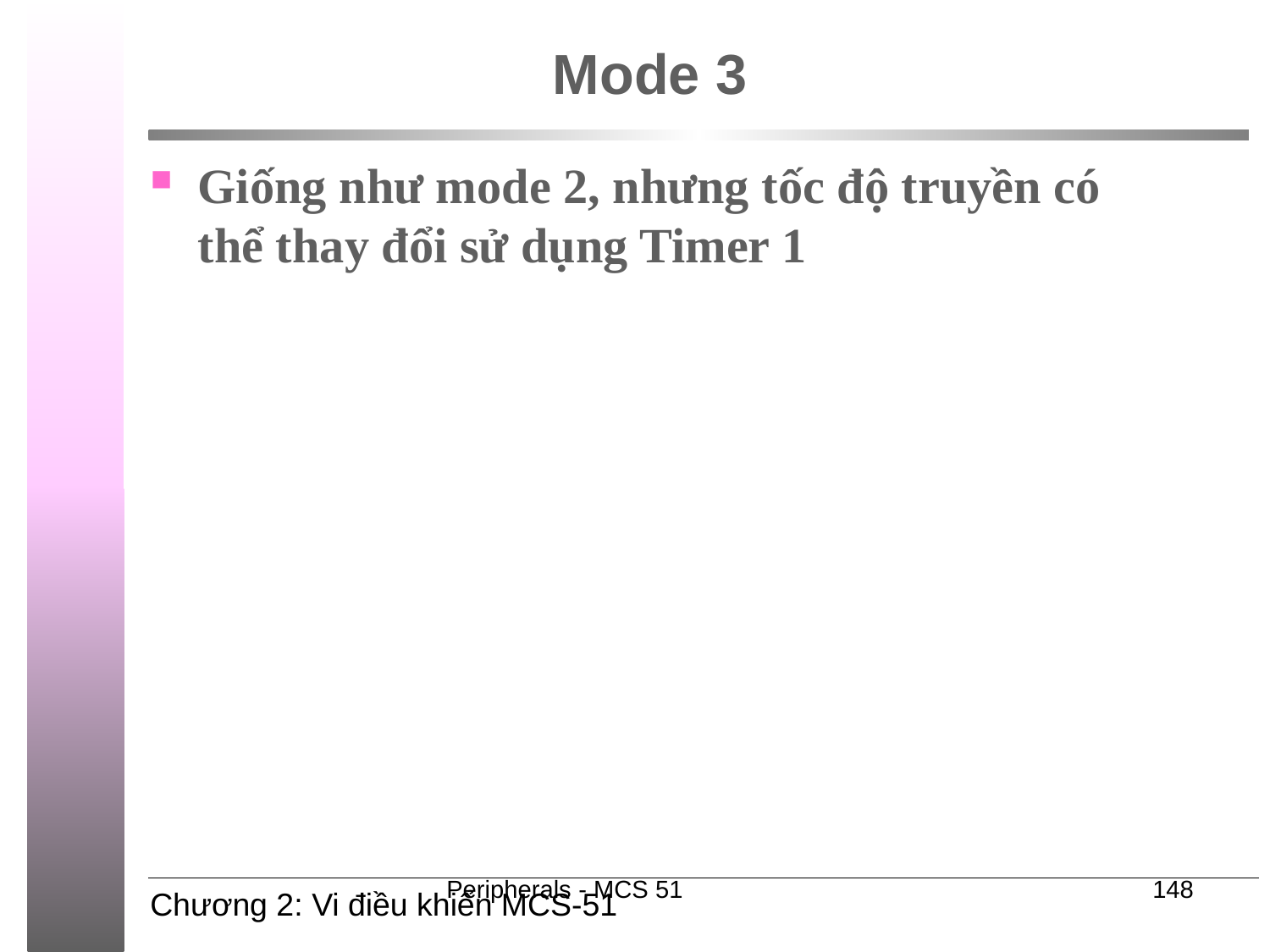

# Mode 3
Giống như mode 2, nhưng tốc độ truyền có thể thay đổi sử dụng Timer 1
Peripherals - MCS 51
148